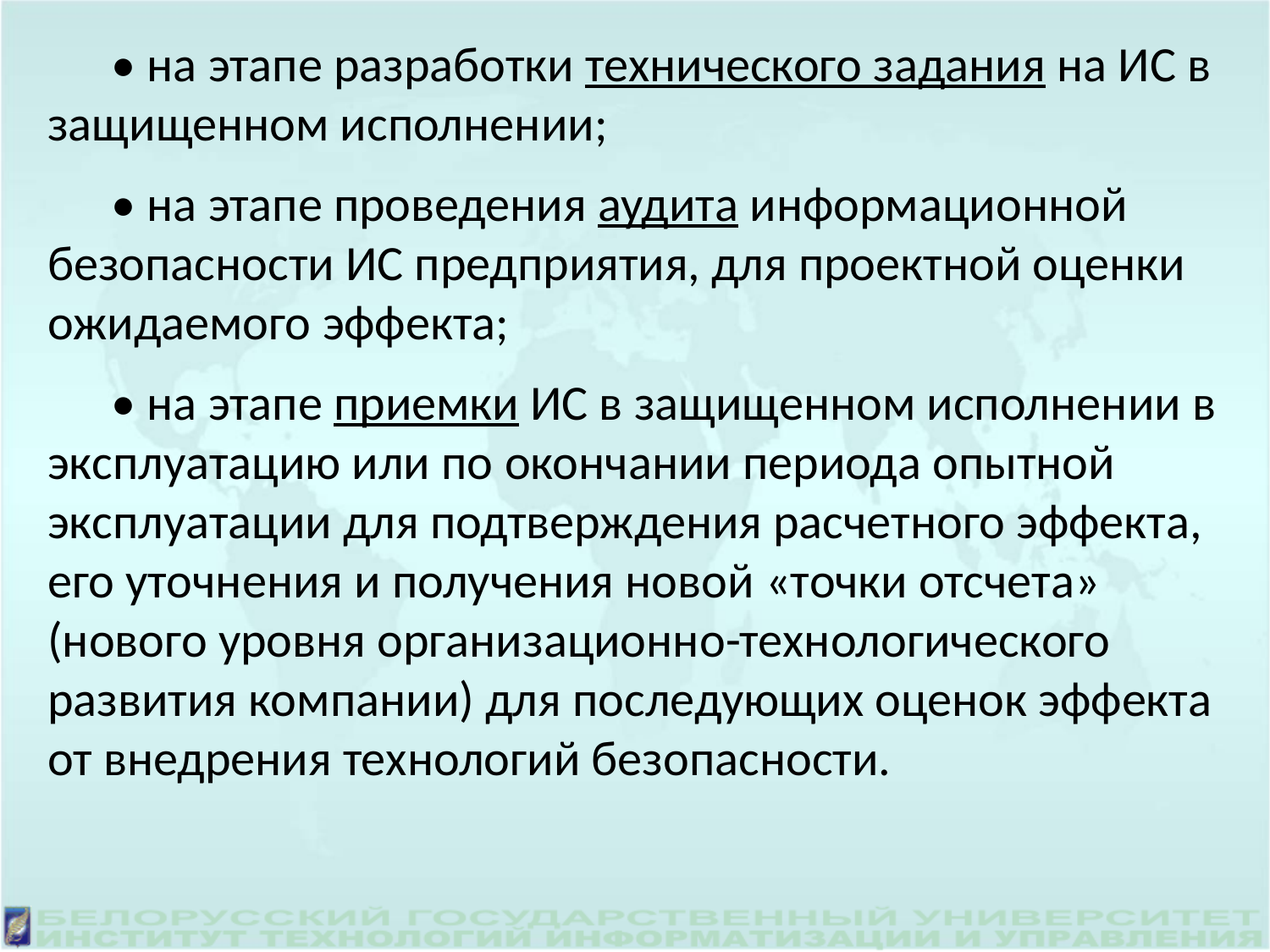

• на этапе разработки технического задания на ИС в защищенном исполнении;
• на этапе проведения аудита информационной безопасности ИС предприятия, для проектной оценки ожидаемого эффекта;
• на этапе приемки ИС в защищенном исполнении в эксплуатацию или по окончании периода опытной эксплуатации для подтверждения расчетного эффекта, его уточнения и получения новой «точки отсчета» (нового уровня организационно-технологического развития компании) для последующих оценок эффекта от внедрения технологий безопасности.